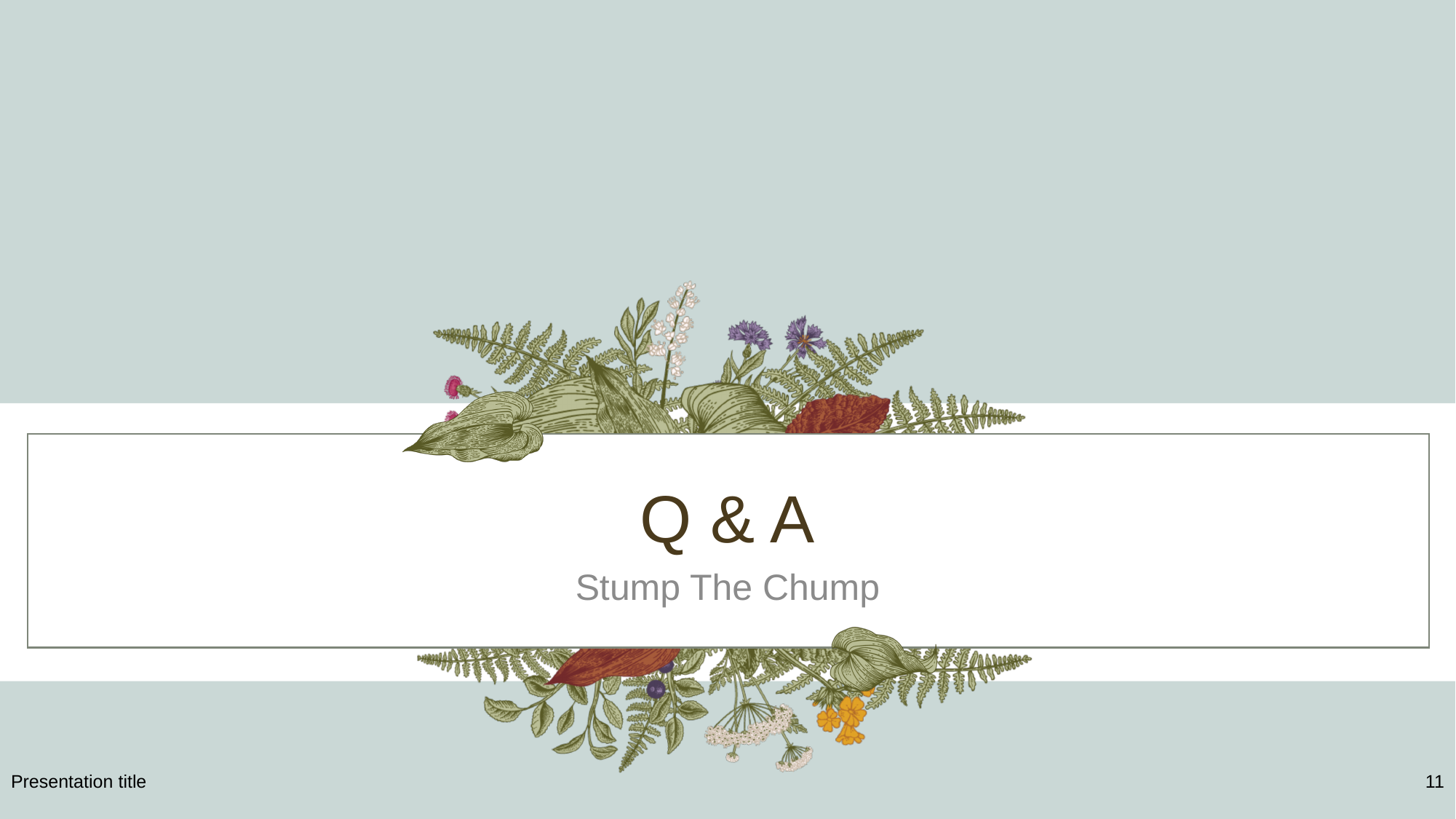

# Q & A
Stump The Chump
Presentation title
11